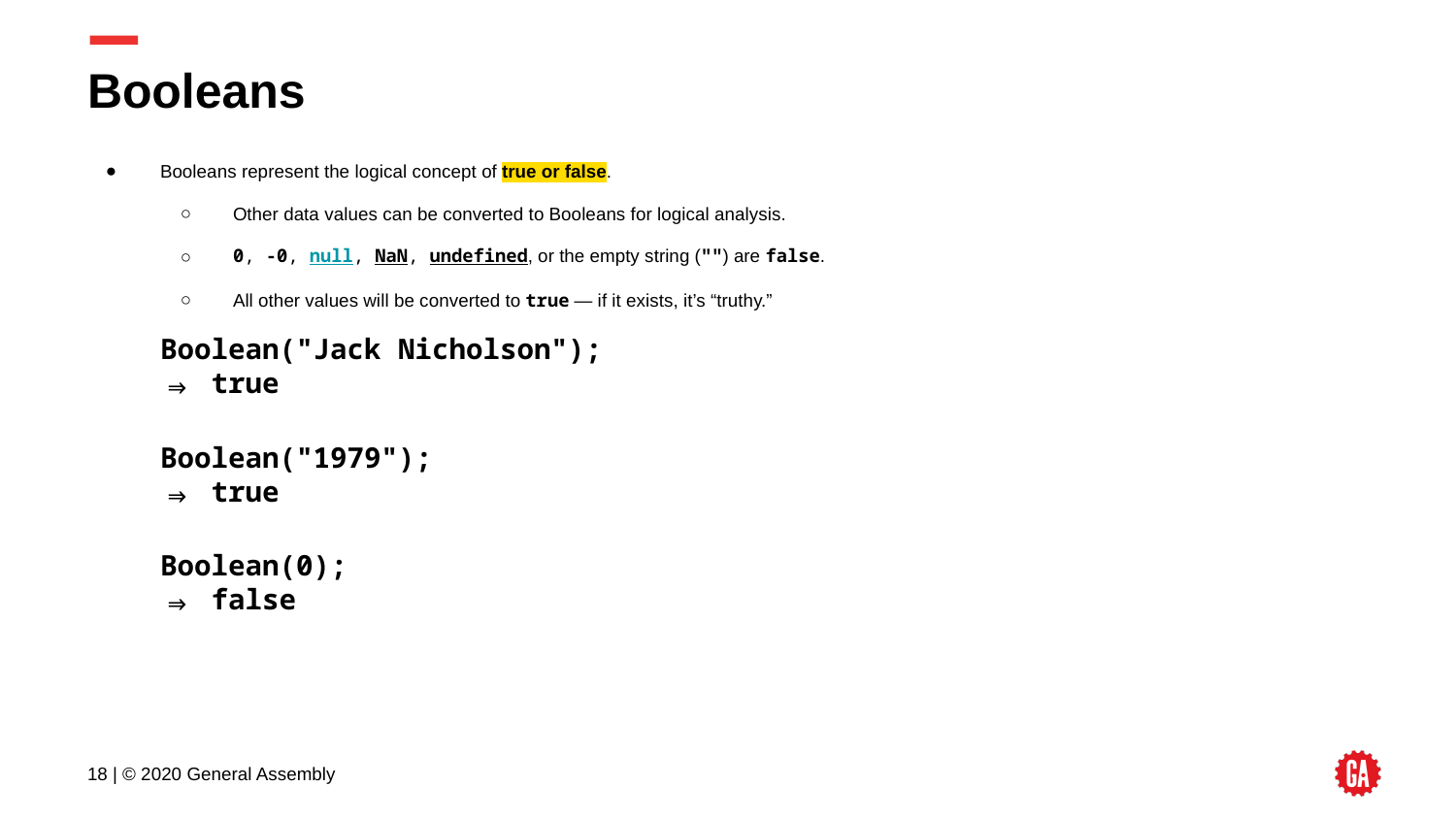

# Booleans
Booleans represent the logical concept of true or false.
Other data values can be converted to Booleans for logical analysis.
0, -0, null, NaN, undefined, or the empty string ("") are false.
All other values will be converted to true — if it exists, it’s “truthy.”
Boolean("Jack Nicholson");
⇒ true
Boolean("1979");
⇒ true
Boolean(0);
⇒ false
18 | © 2020 General Assembly